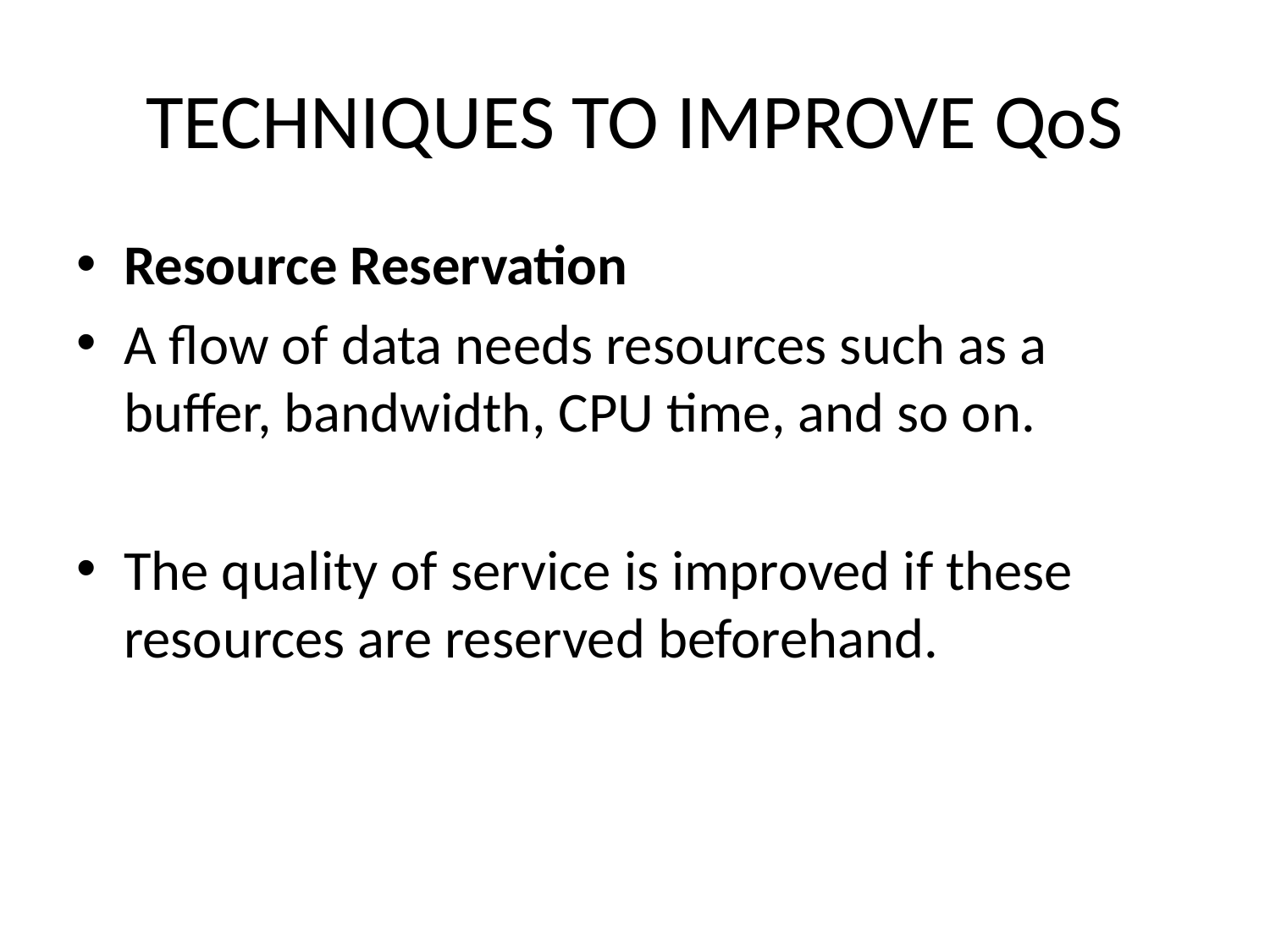

# TECHNIQUES TO IMPROVE QoS
Resource Reservation
A flow of data needs resources such as a buffer, bandwidth, CPU time, and so on.

The quality of service is improved if these resources are reserved beforehand.